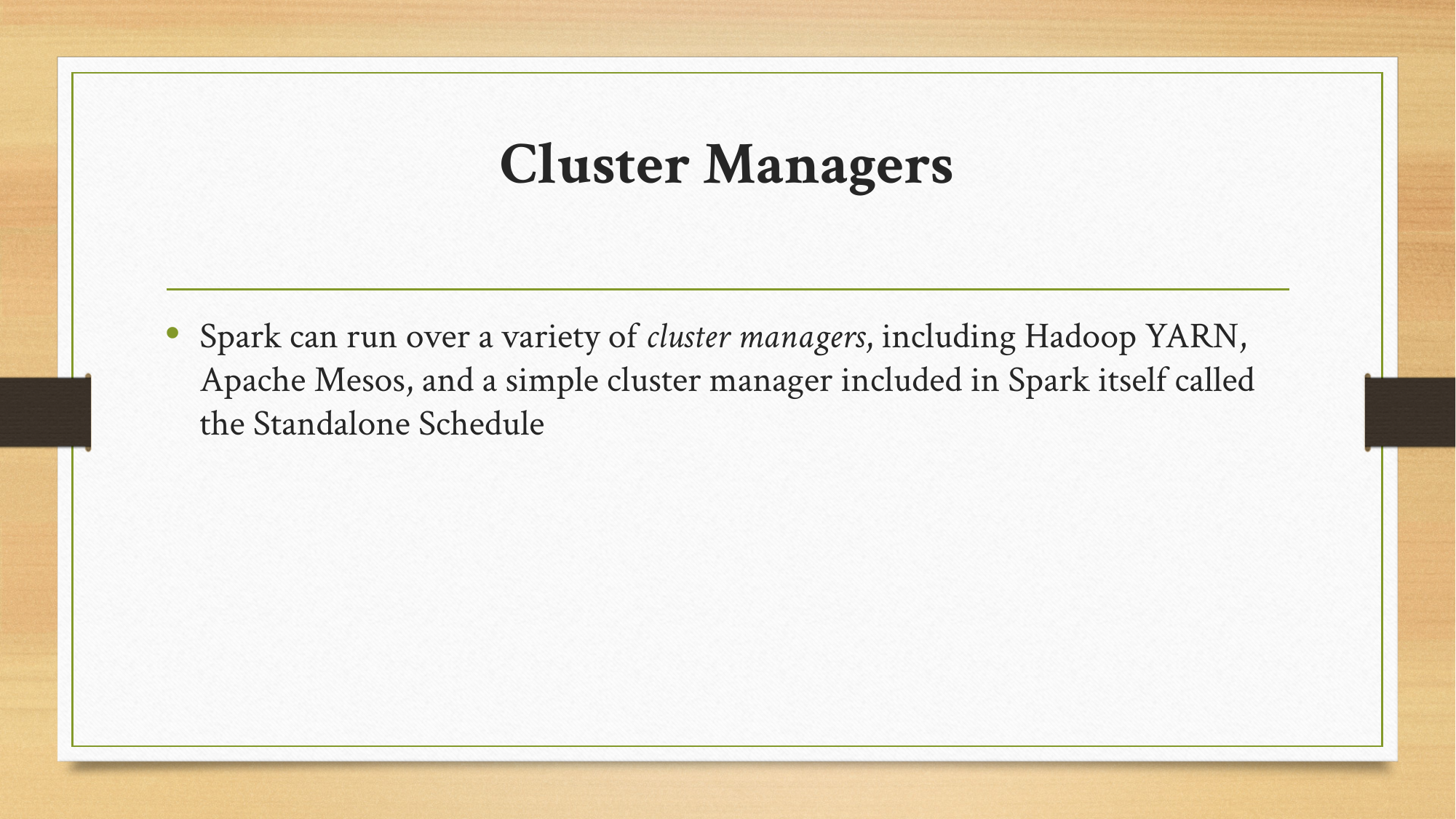

# Cluster Managers
Spark can run over a variety of cluster managers, including Hadoop YARN, Apache Mesos, and a simple cluster manager included in Spark itself called the Standalone Schedule